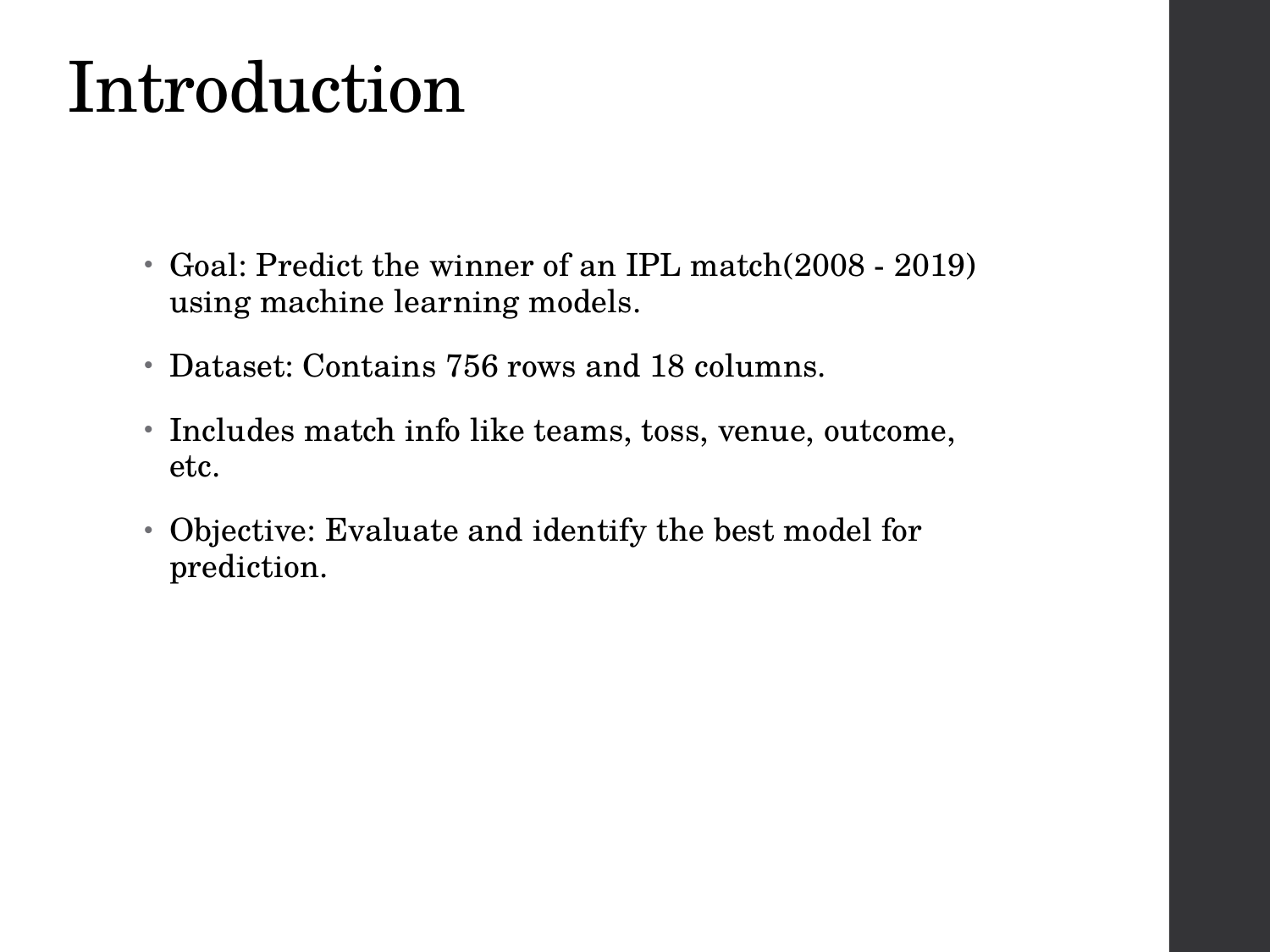

# Introduction
Goal: Predict the winner of an IPL match(2008 - 2019) using machine learning models.
Dataset: Contains 756 rows and 18 columns.
Includes match info like teams, toss, venue, outcome, etc.
Objective: Evaluate and identify the best model for prediction.